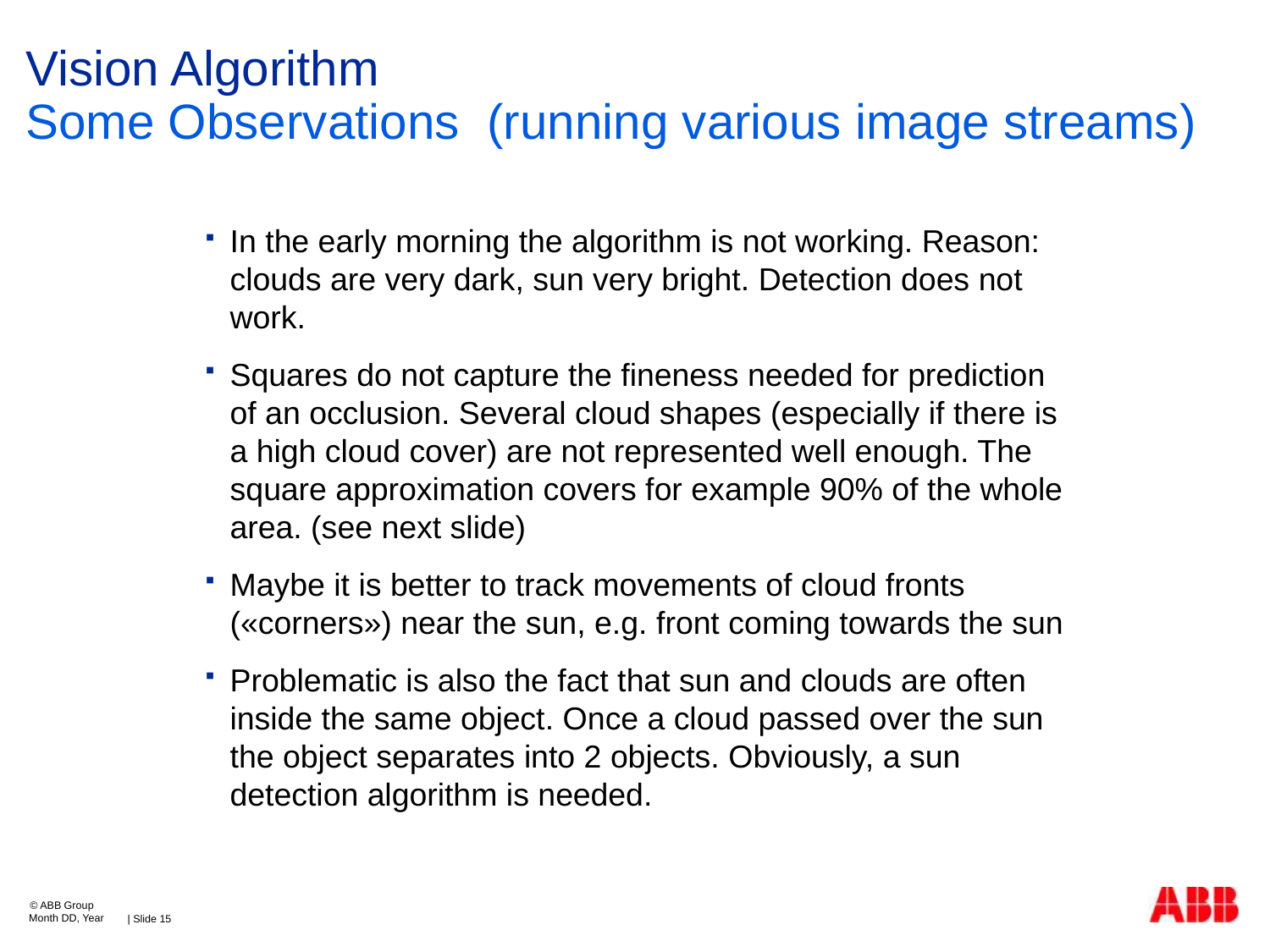

# Vision Algorithm
Some Observations  (running various image streams)

In the early morning the algorithm is not working. Reason: clouds are very dark, sun very bright. Detection does not work.
Squares do not capture the fineness needed for prediction of an occlusion. Several cloud shapes (especially if there is a high cloud cover) are not represented well enough. The square approximation covers for example 90% of the whole area. (see next slide)
Maybe it is better to track movements of cloud fronts («corners») near the sun, e.g. front coming towards the sun
Problematic is also the fact that sun and clouds are often inside the same object. Once a cloud passed over the sun the object separates into 2 objects. Obviously, a sun detection algorithm is needed.
© ABB Group

Month DD, Year
| Slide 15